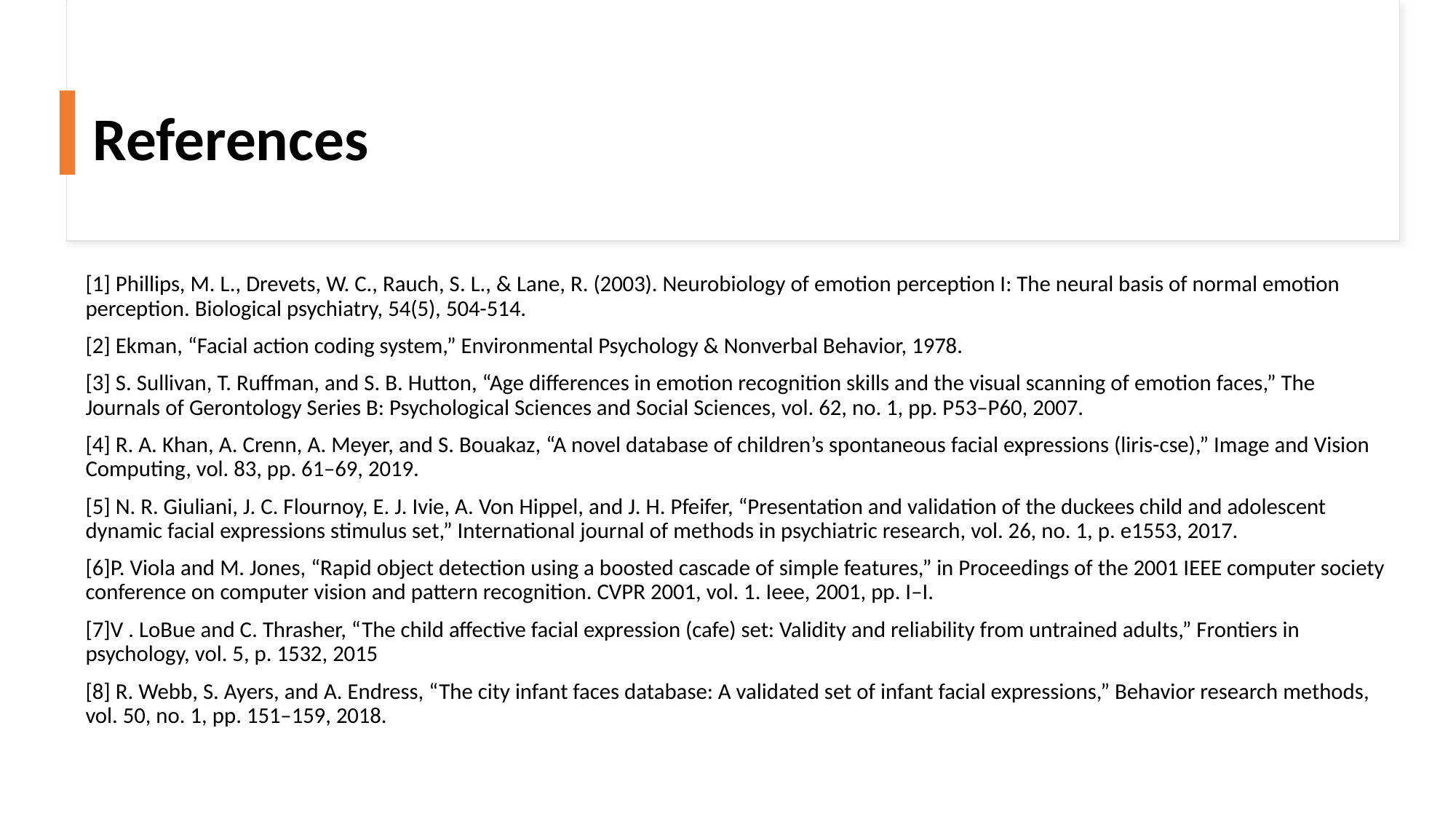

# References

[1] Phillips, M. L., Drevets, W. C., Rauch, S. L., & Lane, R. (2003). Neurobiology of emotion perception I: The neural basis of normal emotion perception. Biological psychiatry, 54(5), 504-514.
[2] Ekman, “Facial action coding system,” Environmental Psychology & Nonverbal Behavior, 1978.
[3] S. Sullivan, T. Ruffman, and S. B. Hutton, “Age differences in emotion recognition skills and the visual scanning of emotion faces,” The Journals of Gerontology Series B: Psychological Sciences and Social Sciences, vol. 62, no. 1, pp. P53–P60, 2007.
[4] R. A. Khan, A. Crenn, A. Meyer, and S. Bouakaz, “A novel database of children’s spontaneous facial expressions (liris-cse),” Image and Vision Computing, vol. 83, pp. 61–69, 2019.
[5] N. R. Giuliani, J. C. Flournoy, E. J. Ivie, A. Von Hippel, and J. H. Pfeifer, “Presentation and validation of the duckees child and adolescent dynamic facial expressions stimulus set,” International journal of methods in psychiatric research, vol. 26, no. 1, p. e1553, 2017.
[6]P. Viola and M. Jones, “Rapid object detection using a boosted cascade of simple features,” in Proceedings of the 2001 IEEE computer society conference on computer vision and pattern recognition. CVPR 2001, vol. 1. Ieee, 2001, pp. I–I.
[7]V . LoBue and C. Thrasher, “The child affective facial expression (cafe) set: Validity and reliability from untrained adults,” Frontiers in psychology, vol. 5, p. 1532, 2015
[8] R. Webb, S. Ayers, and A. Endress, “The city infant faces database: A validated set of infant facial expressions,” Behavior research methods, vol. 50, no. 1, pp. 151–159, 2018.